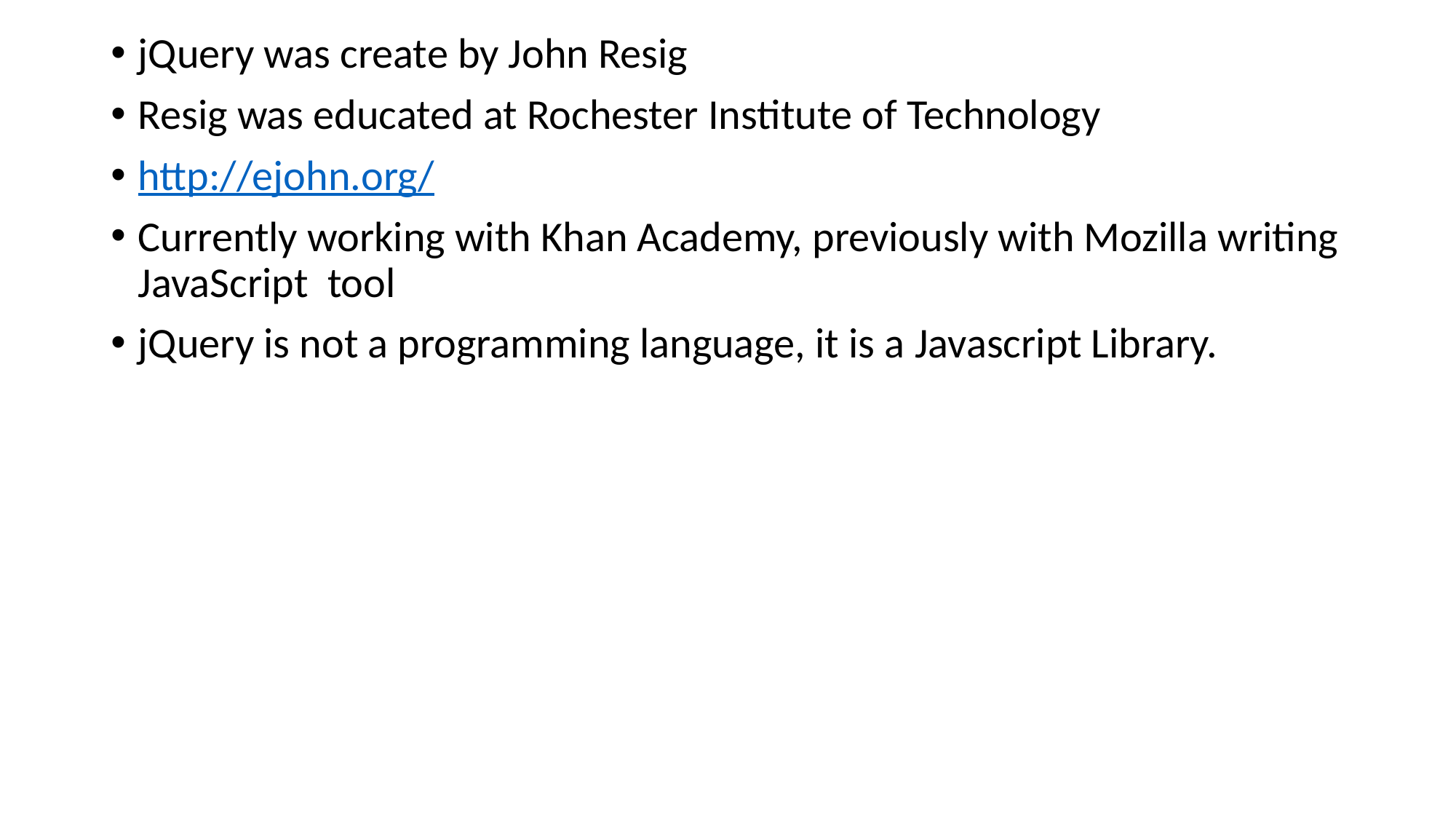

jQuery was create by John Resig
Resig was educated at Rochester Institute of Technology
http://ejohn.org/
Currently working with Khan Academy, previously with Mozilla writing JavaScript  tool
jQuery is not a programming language, it is a Javascript Library.

#